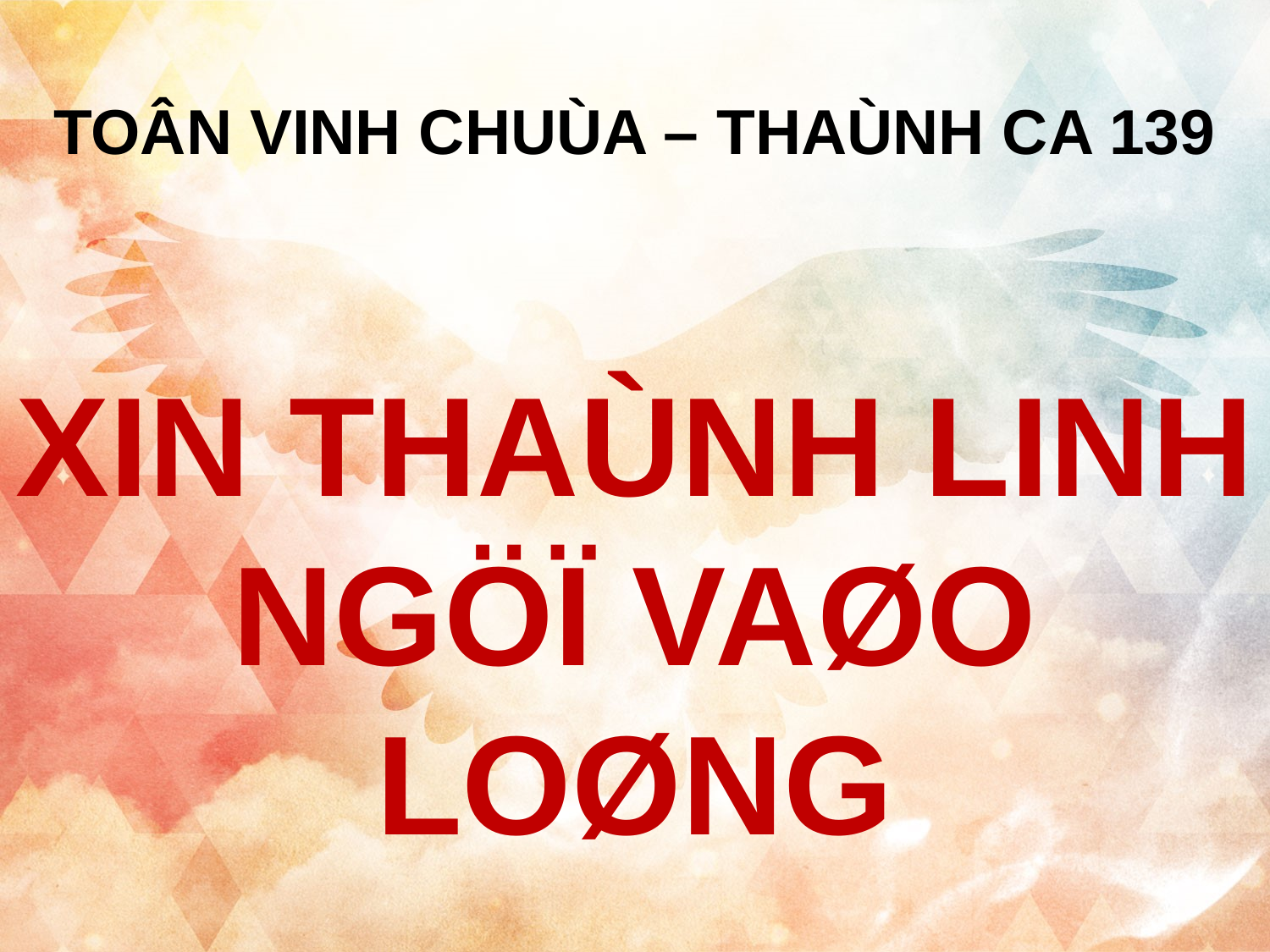

TOÂN VINH CHUÙA – THAÙNH CA 139
XIN THAÙNH LINH NGÖÏ VAØO LOØNG